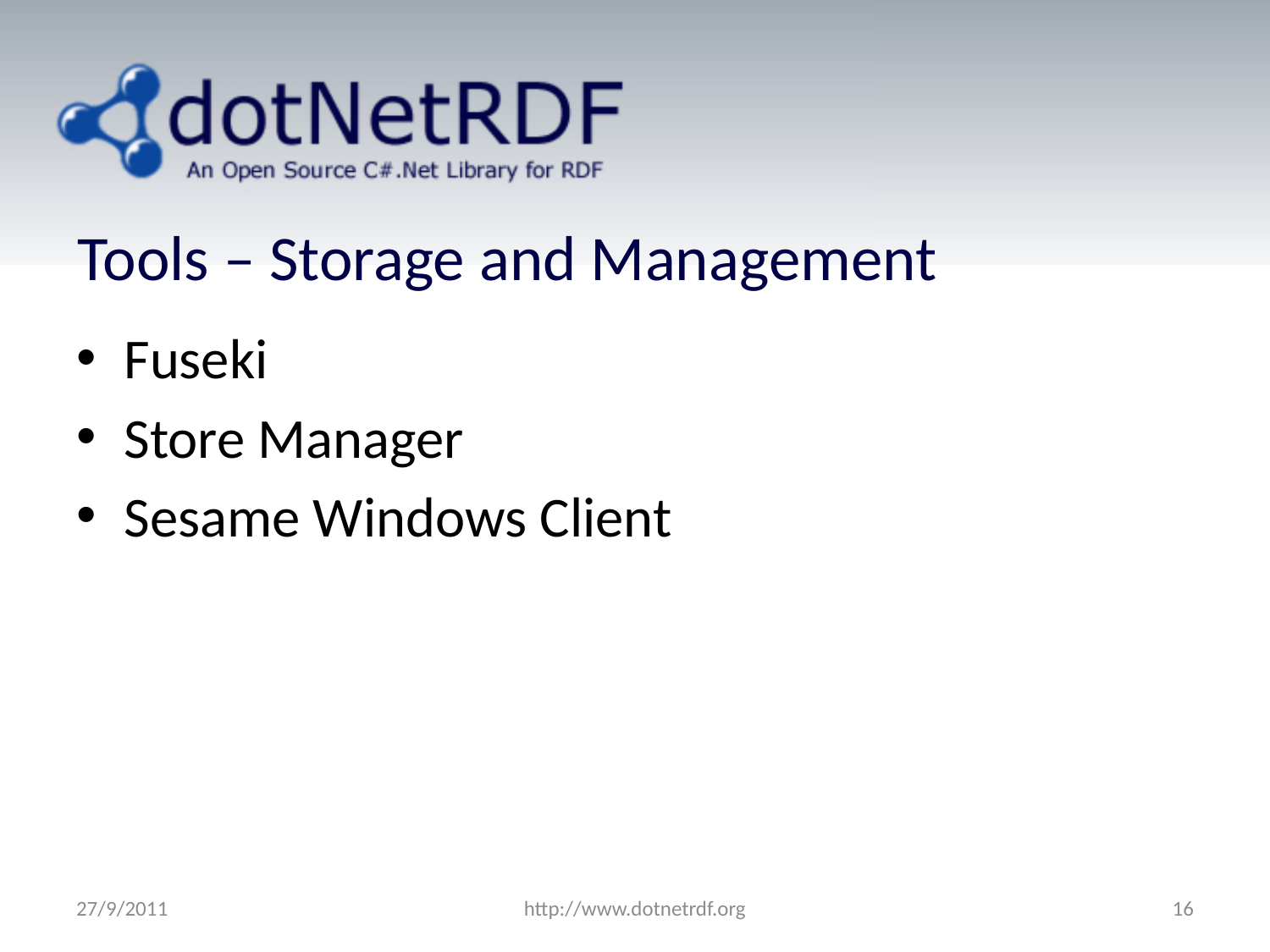

# Tools – Storage and Management
Fuseki
Store Manager
Sesame Windows Client
27/9/2011
http://www.dotnetrdf.org
16